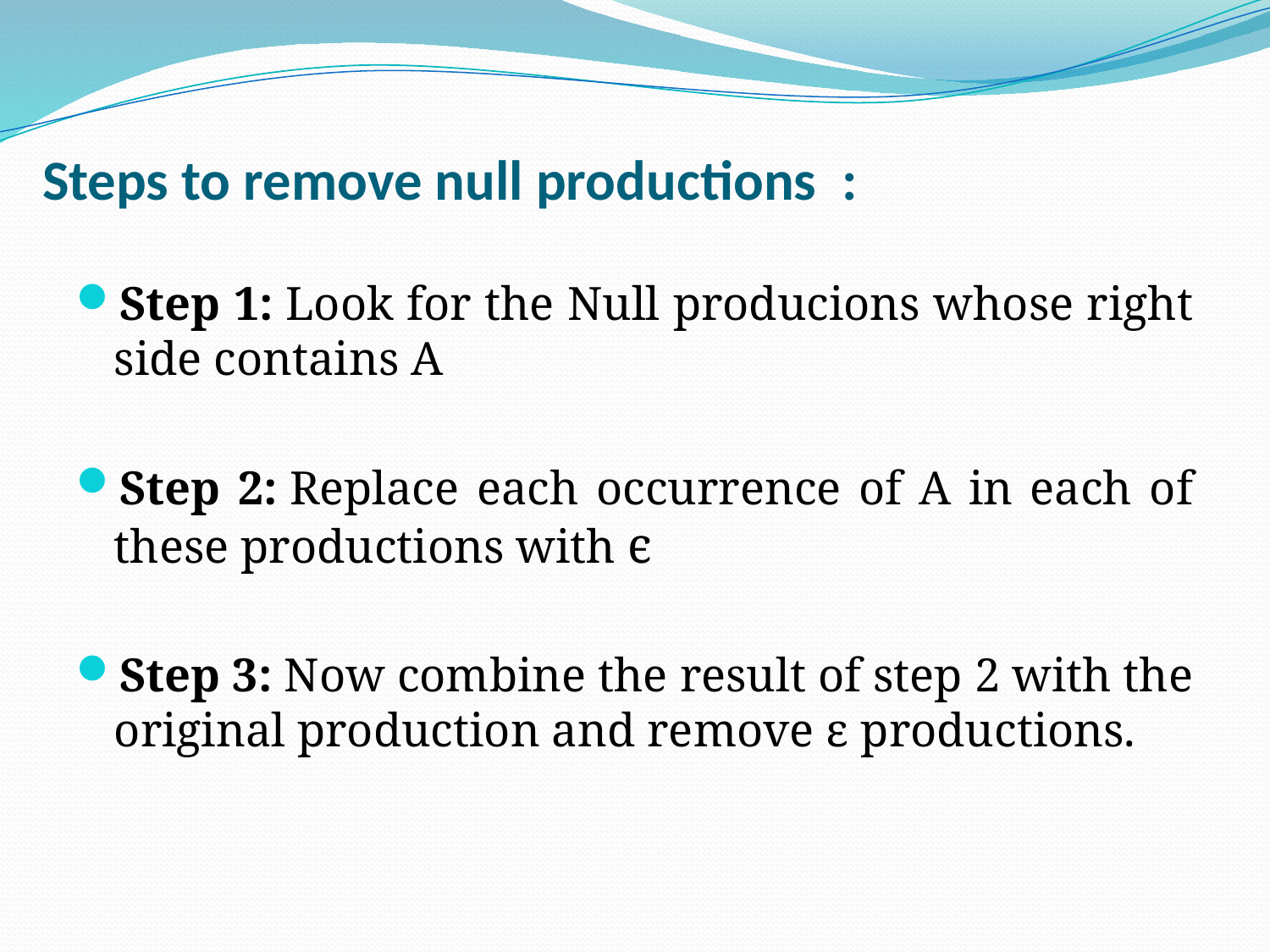

# Steps to remove null productions  :
Step 1: Look for the Null producions whose right side contains A

Step 2: Replace each occurrence of A in each of these productions with ϵ

Step 3: Now combine the result of step 2 with the original production and remove ε productions.